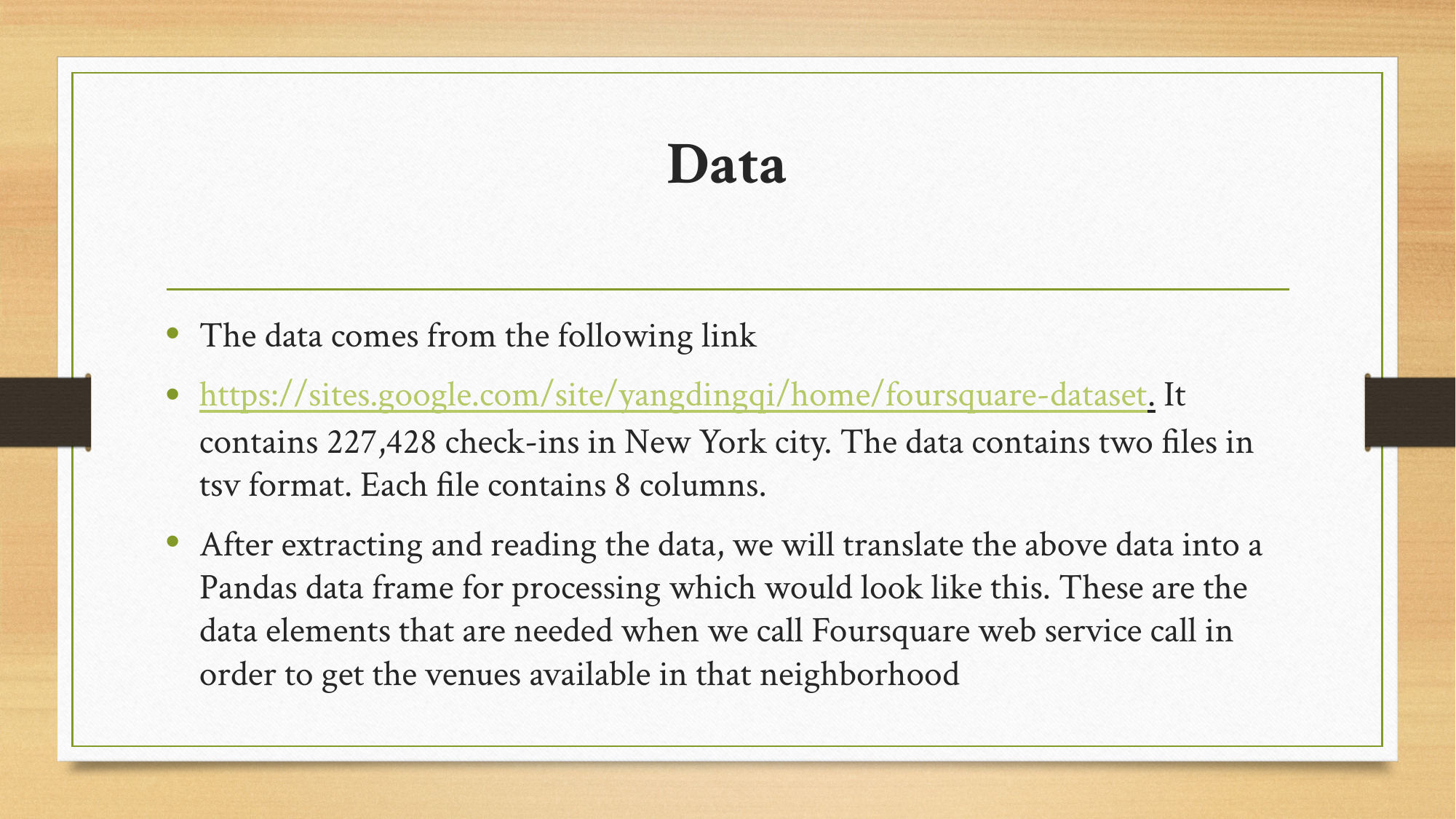

# Data
The data comes from the following link
https://sites.google.com/site/yangdingqi/home/foursquare-dataset. It contains 227,428 check-ins in New York city. The data contains two files in tsv format. Each file contains 8 columns.
After extracting and reading the data, we will translate the above data into a Pandas data frame for processing which would look like this. These are the data elements that are needed when we call Foursquare web service call in order to get the venues available in that neighborhood